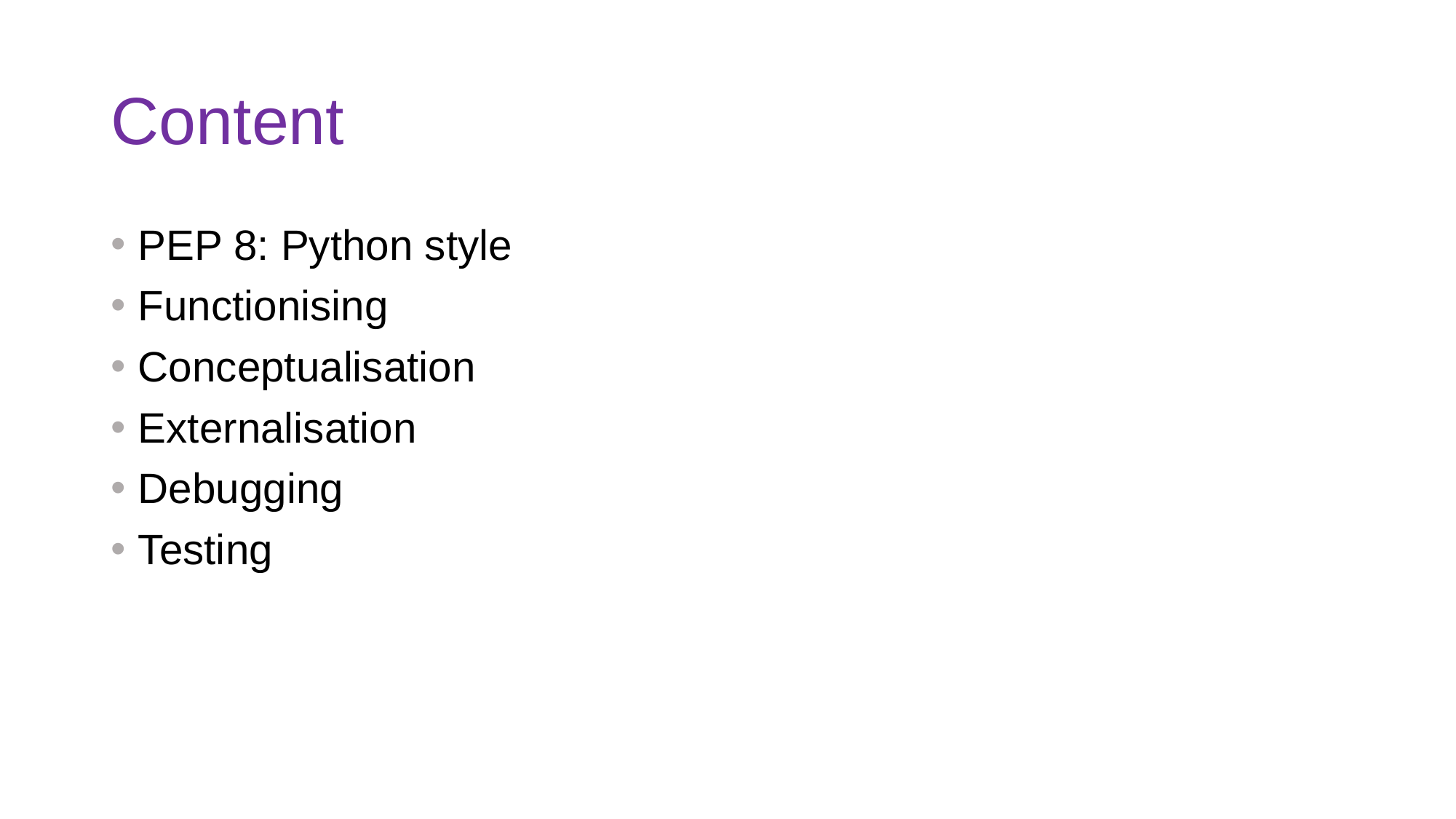

# Content
PEP 8: Python style
Functionising
Conceptualisation
Externalisation
Debugging
Testing